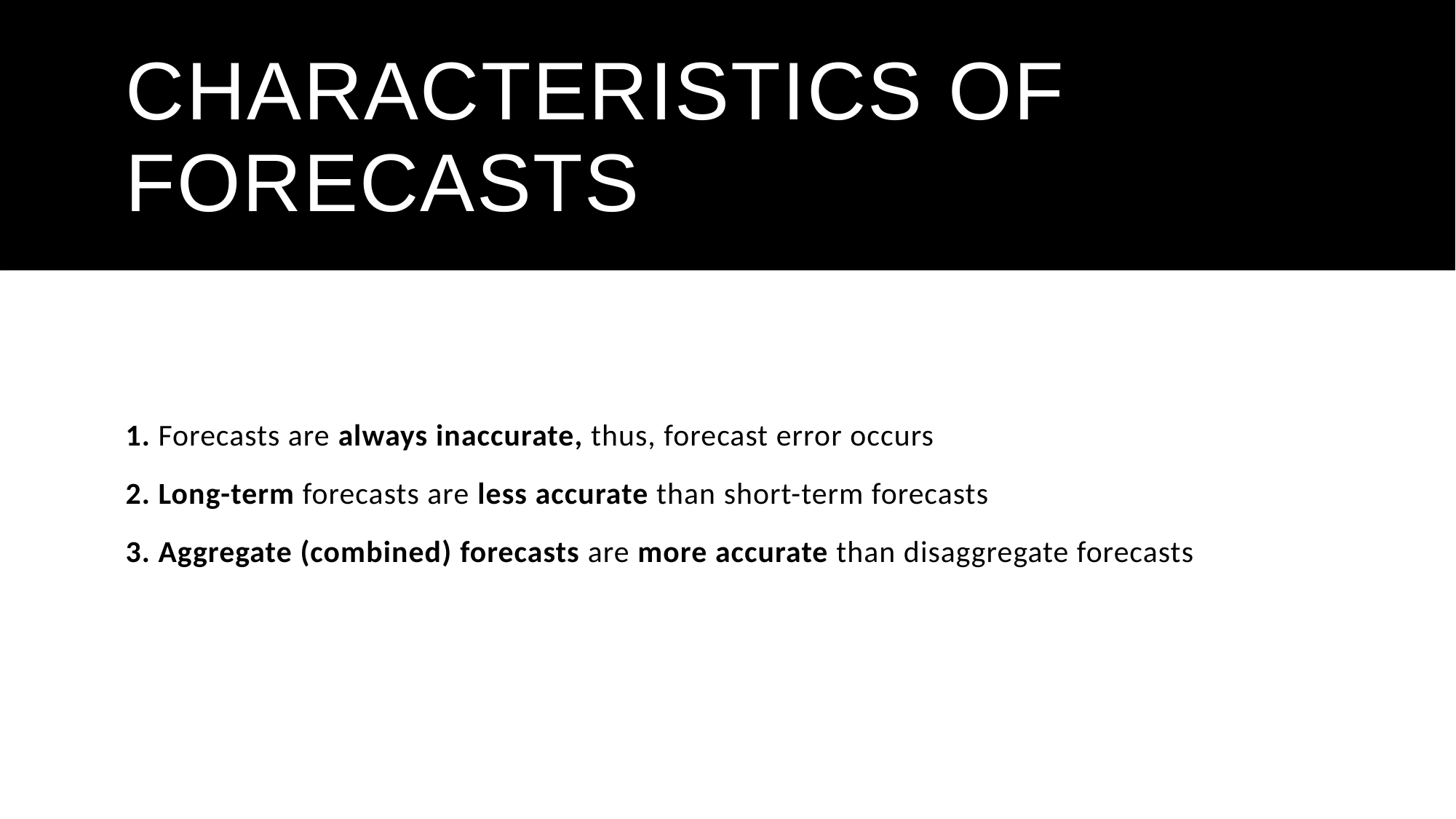

# Characteristics of forecasts
1. Forecasts are always inaccurate, thus, forecast error occurs
2. Long-term forecasts are less accurate than short-term forecasts
3. Aggregate (combined) forecasts are more accurate than disaggregate forecasts